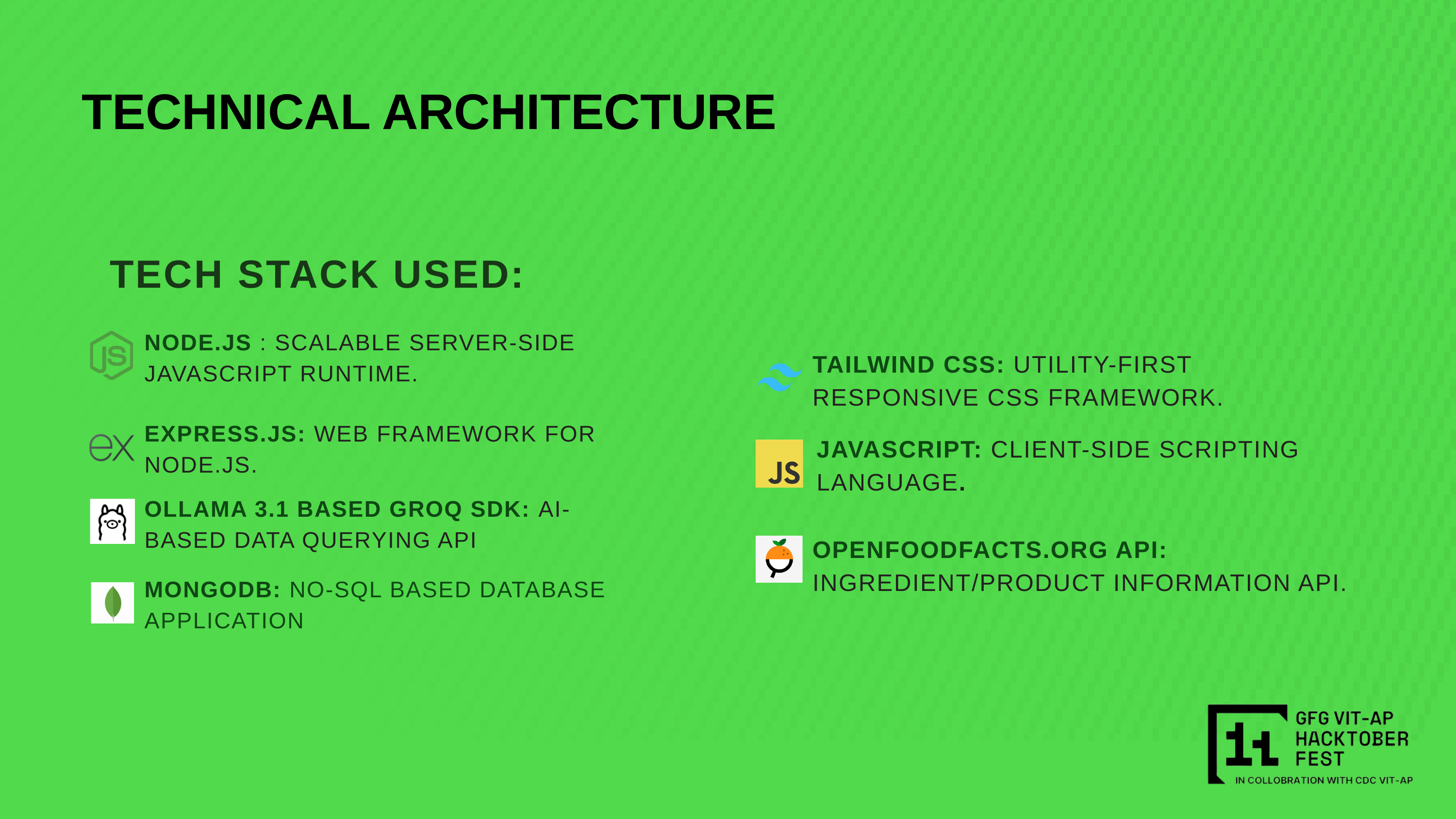

TECHNICAL ARCHITECTURE

TECH STACK USED:
NODE.JS : SCALABLE SERVER-SIDE JAVASCRIPT RUNTIME.

TAILWIND CSS: UTILITY-FIRST RESPONSIVE CSS FRAMEWORK.

EXPRESS.JS: WEB FRAMEWORK FOR NODE.JS.

JAVASCRIPT: CLIENT-SIDE SCRIPTING LANGUAGE.

OLLAMA 3.1 BASED GROQ SDK: AI-BASED DATA QUERYING API

OPENFOODFACTS.ORG API: INGREDIENT/PRODUCT INFORMATION API.

MONGODB: NO-SQL BASED DATABASE APPLICATION